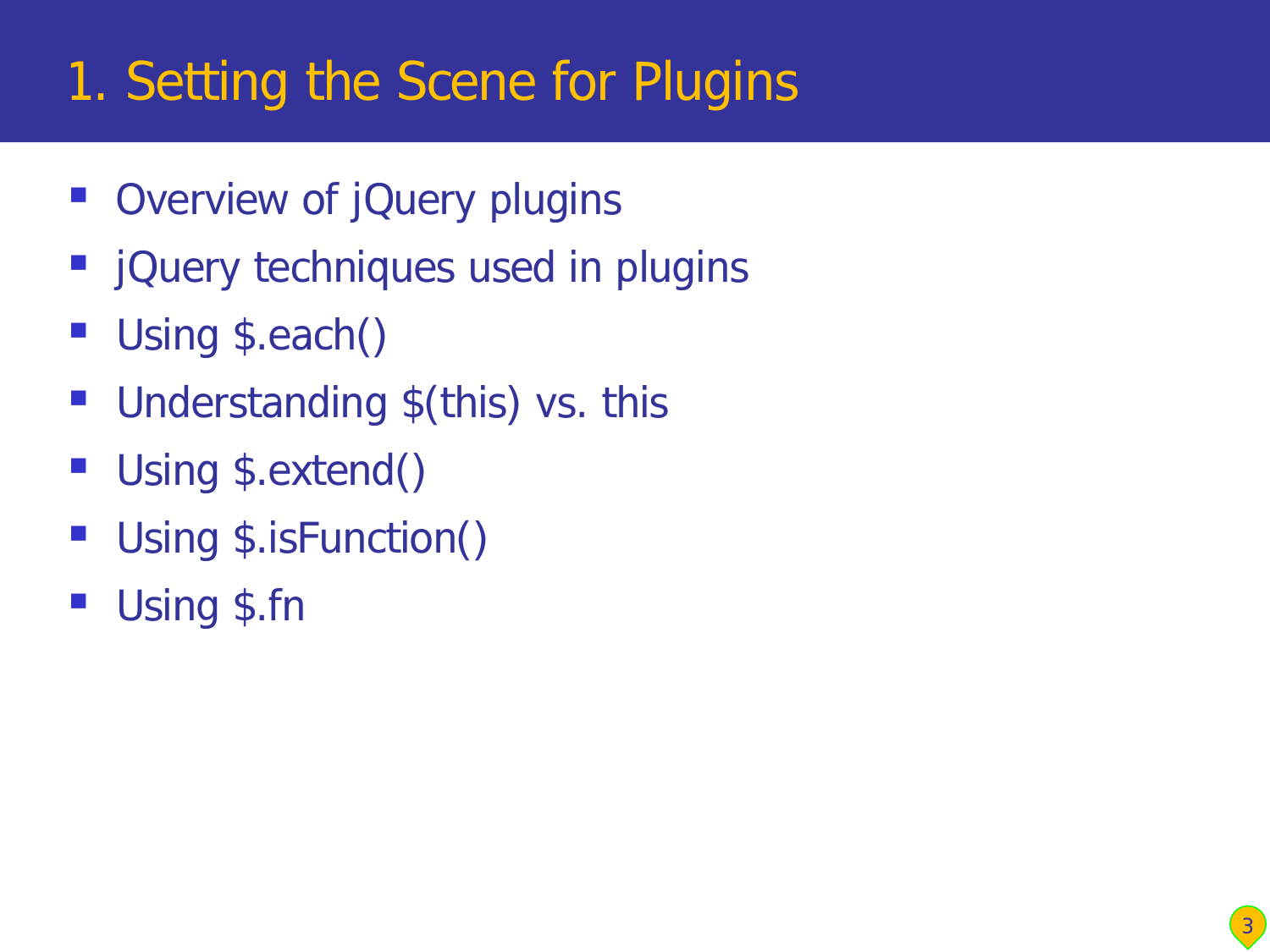

# 1. Setting the Scene for Plugins
Overview of jQuery plugins
jQuery techniques used in plugins
Using $.each()
Understanding $(this) vs. this
Using $.extend()
Using $.isFunction()
Using $.fn

3